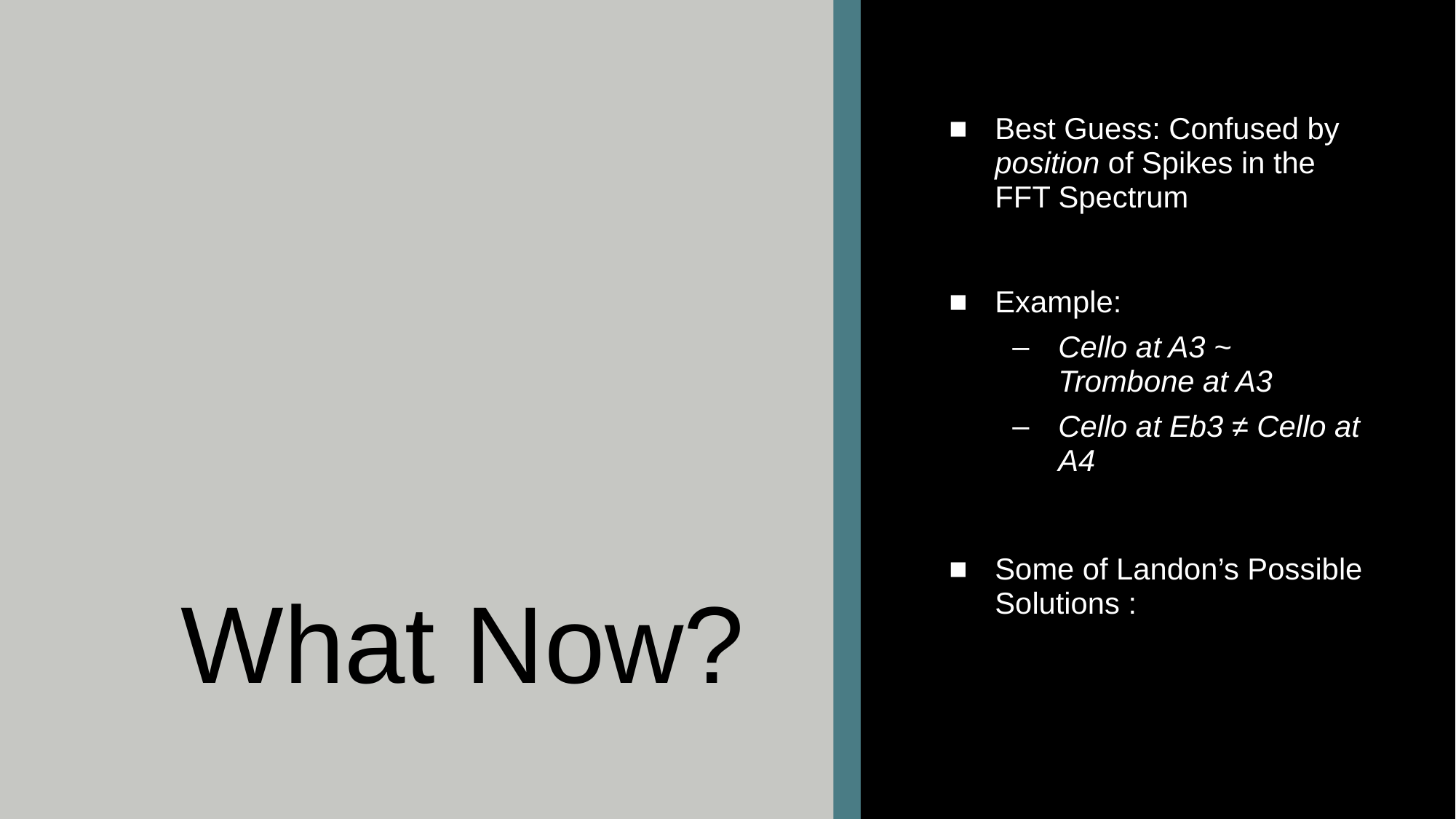

# What Now?
Best Guess: Confused by position of Spikes in the FFT Spectrum

Example:
Cello at A3 ~ Trombone at A3
Cello at Eb3 ≠ Cello at A4

Some of Landon’s Possible Solutions :